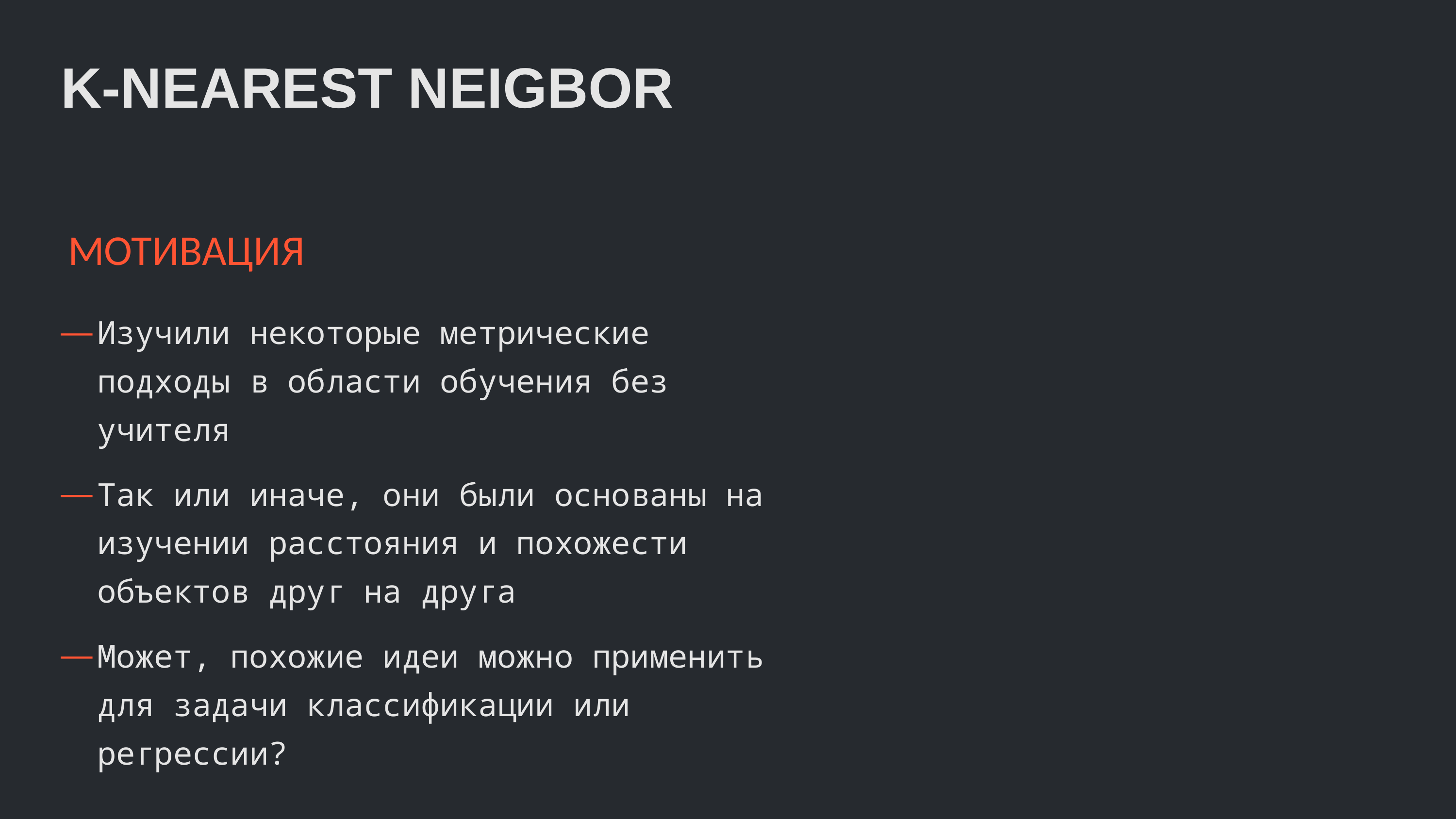

K-NEAREST NEIGBOR
МОТИВАЦИЯ
Изучили некоторые метрические подходы в области обучения без учителя
Так или иначе, они были основаны на изучении расстояния и похожести объектов друг на друга
Может, похожие идеи можно применить для задачи классификации или регрессии?